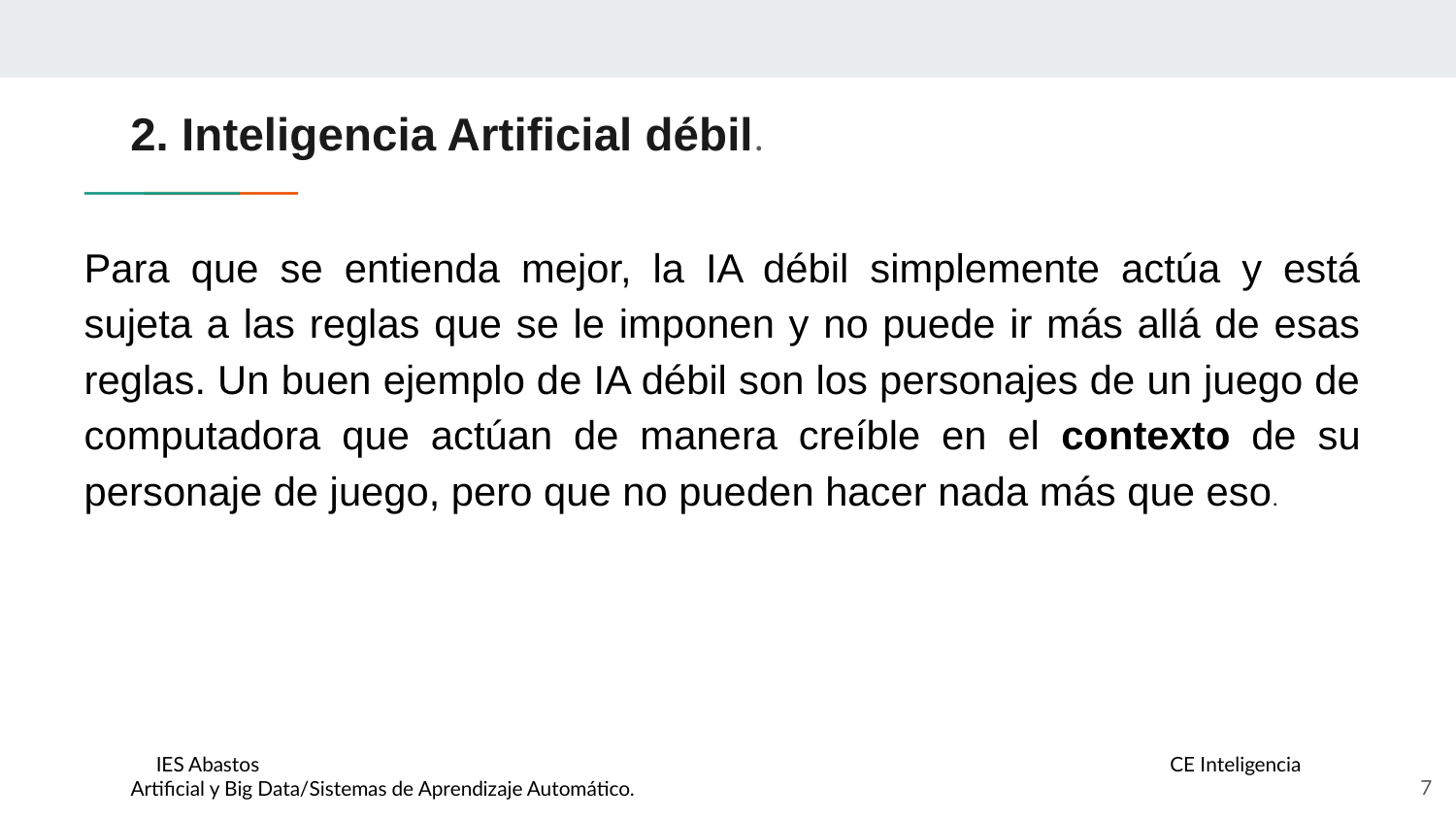

# 2. Inteligencia Artificial débil.

Para que se entienda mejor, la IA débil simplemente actúa y está sujeta a las reglas que se le imponen y no puede ir más allá de esas reglas. Un buen ejemplo de IA débil son los personajes de un juego de computadora que actúan de manera creíble en el contexto de su personaje de juego, pero que no pueden hacer nada más que eso.

7